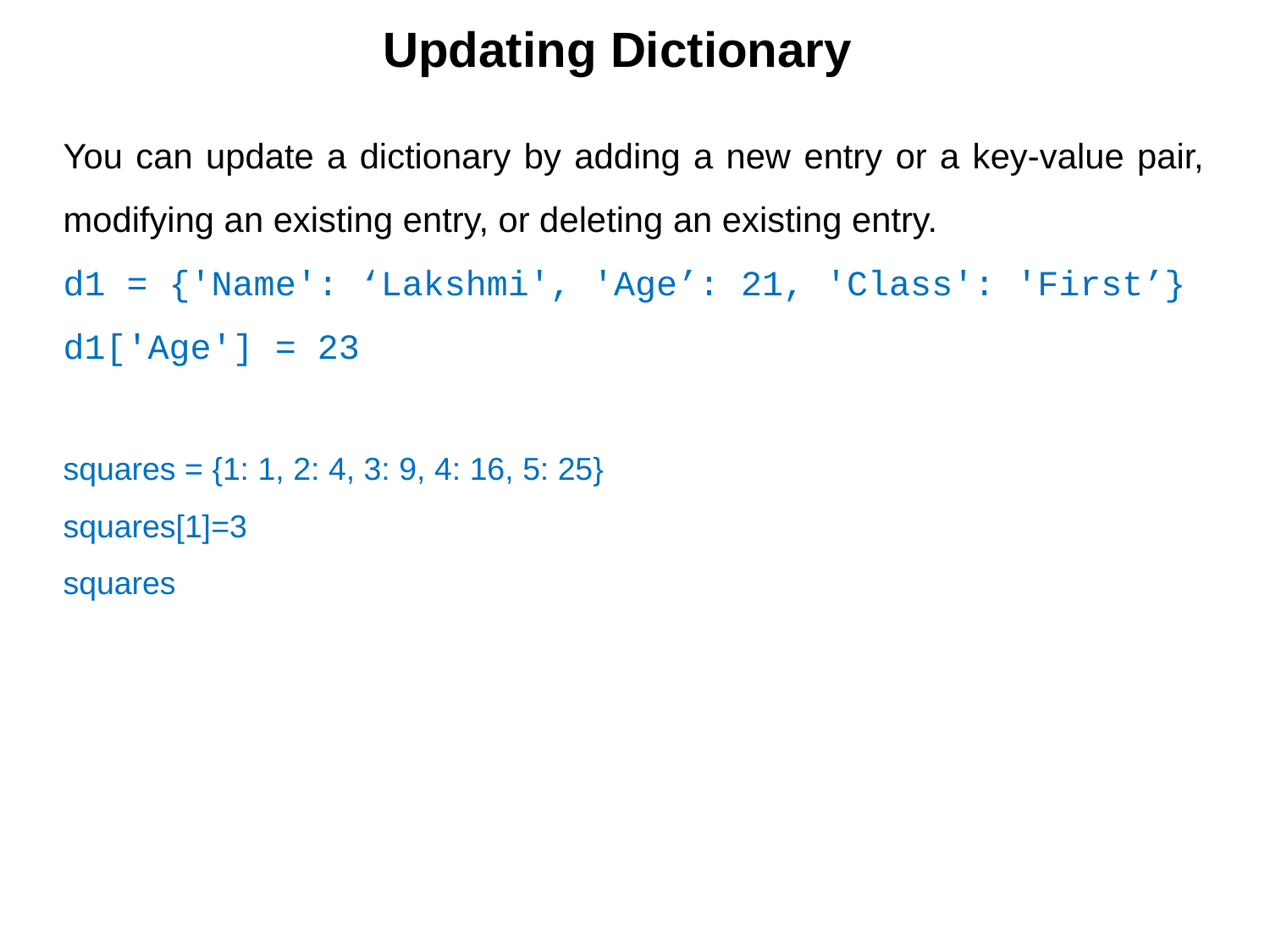

# Updating Dictionary
You can update a dictionary by adding a new entry or a key-value pair, modifying an existing entry, or deleting an existing entry.
d1 = {'Name': ‘Lakshmi', 'Age’: 21, 'Class': 'First’}
d1['Age'] = 23

squares = {1: 1, 2: 4, 3: 9, 4: 16, 5: 25}
squares[1]=3
squares